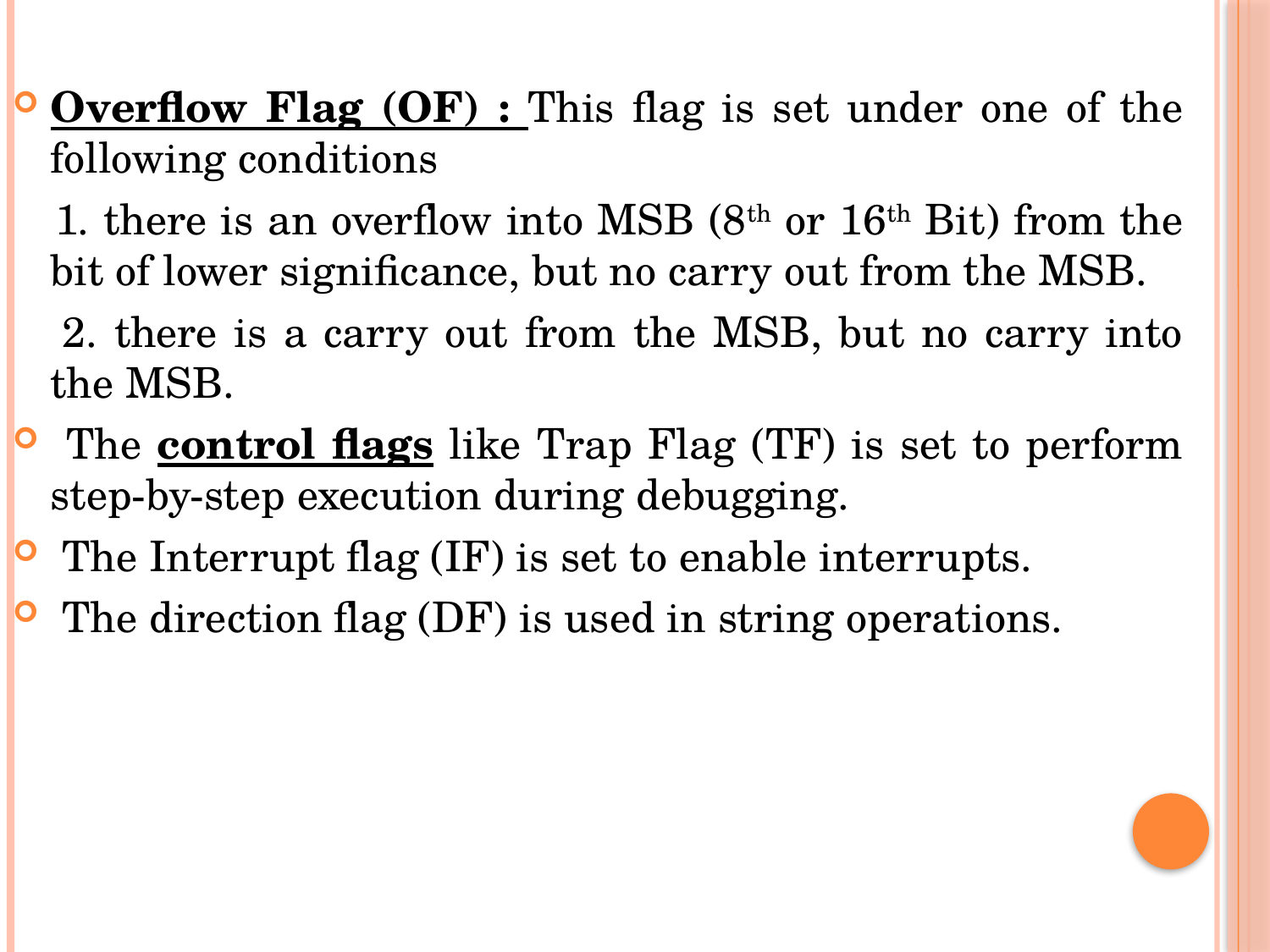

Overflow Flag (OF) : This flag is set under one of the following conditions
   1. there is an overflow into MSB (8th or 16th Bit) from the bit of lower significance, but no carry out from the MSB.
   2. there is a carry out from the MSB, but no carry into the MSB.
 The control flags like Trap Flag (TF) is set to perform step-by-step execution during debugging.
 The Interrupt flag (IF) is set to enable interrupts.
 The direction flag (DF) is used in string operations.